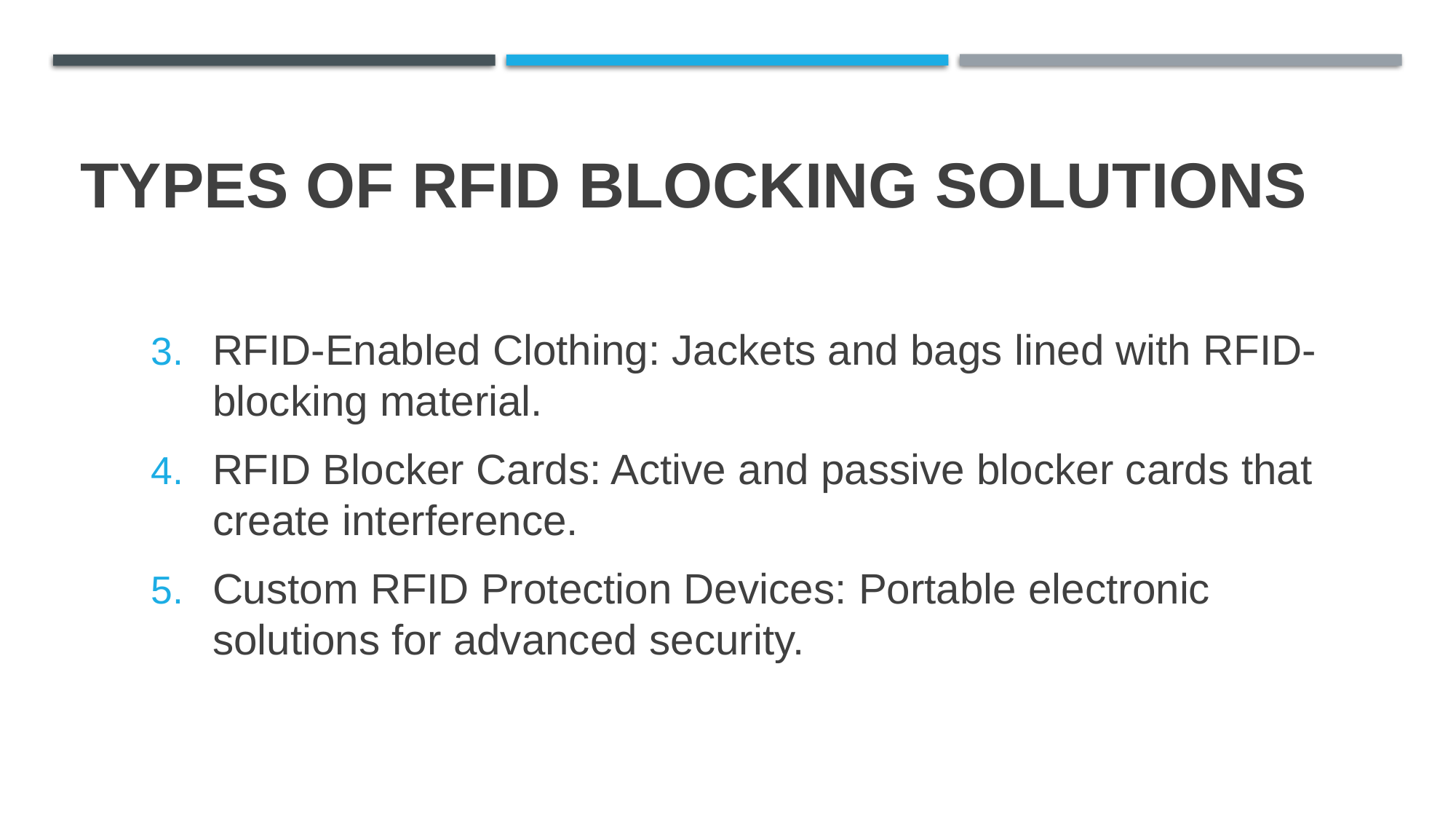

# Types of RFID Blocking Solutions
RFID-Enabled Clothing: Jackets and bags lined with RFID-blocking material.
RFID Blocker Cards: Active and passive blocker cards that create interference.
Custom RFID Protection Devices: Portable electronic solutions for advanced security.